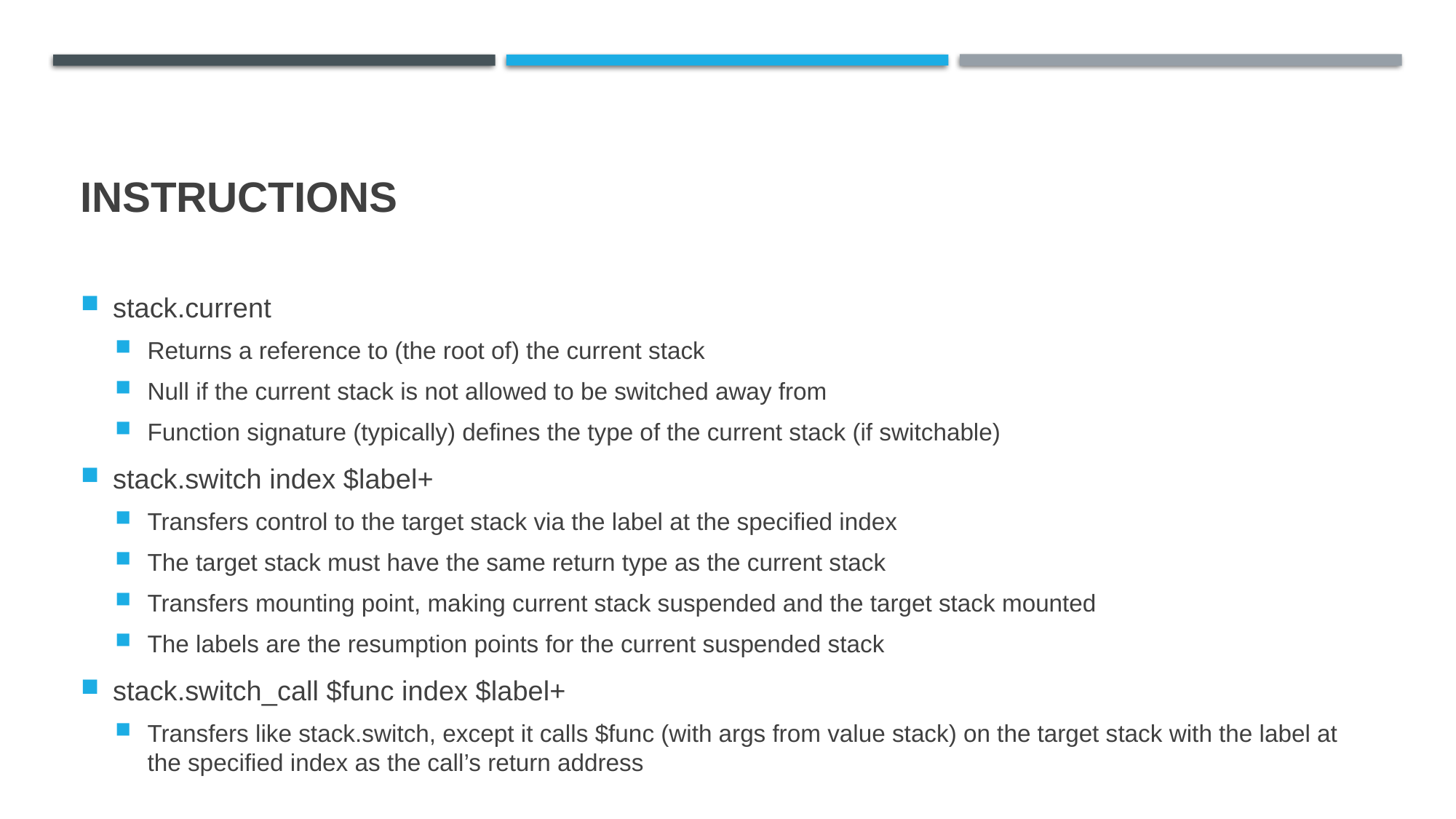

# Instructions
stack.current
Returns a reference to (the root of) the current stack
Null if the current stack is not allowed to be switched away from
Function signature (typically) defines the type of the current stack (if switchable)
stack.switch index $label+
Transfers control to the target stack via the label at the specified index
The target stack must have the same return type as the current stack
Transfers mounting point, making current stack suspended and the target stack mounted
The labels are the resumption points for the current suspended stack
stack.switch_call $func index $label+
Transfers like stack.switch, except it calls $func (with args from value stack) on the target stack with the label at the specified index as the call’s return address